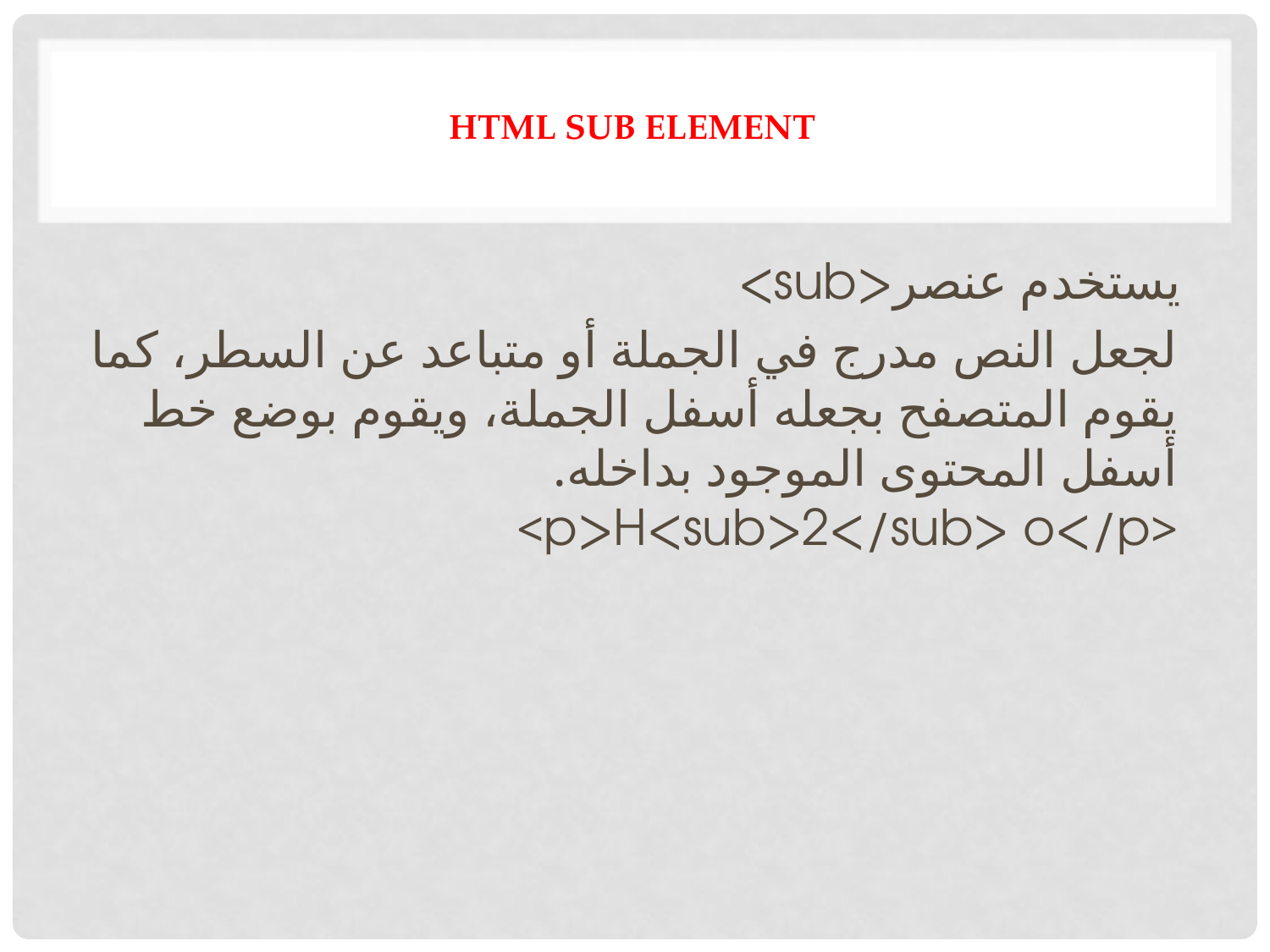

# HTML sub element
<sub>يستخدم عنصر
لجعل النص مدرج في الجملة أو متباعد عن السطر، كما يقوم المتصفح بجعله أسفل الجملة، ويقوم بوضع خط أسفل المحتوى الموجود بداخله.
<p>H<sub>2</sub> o</p>